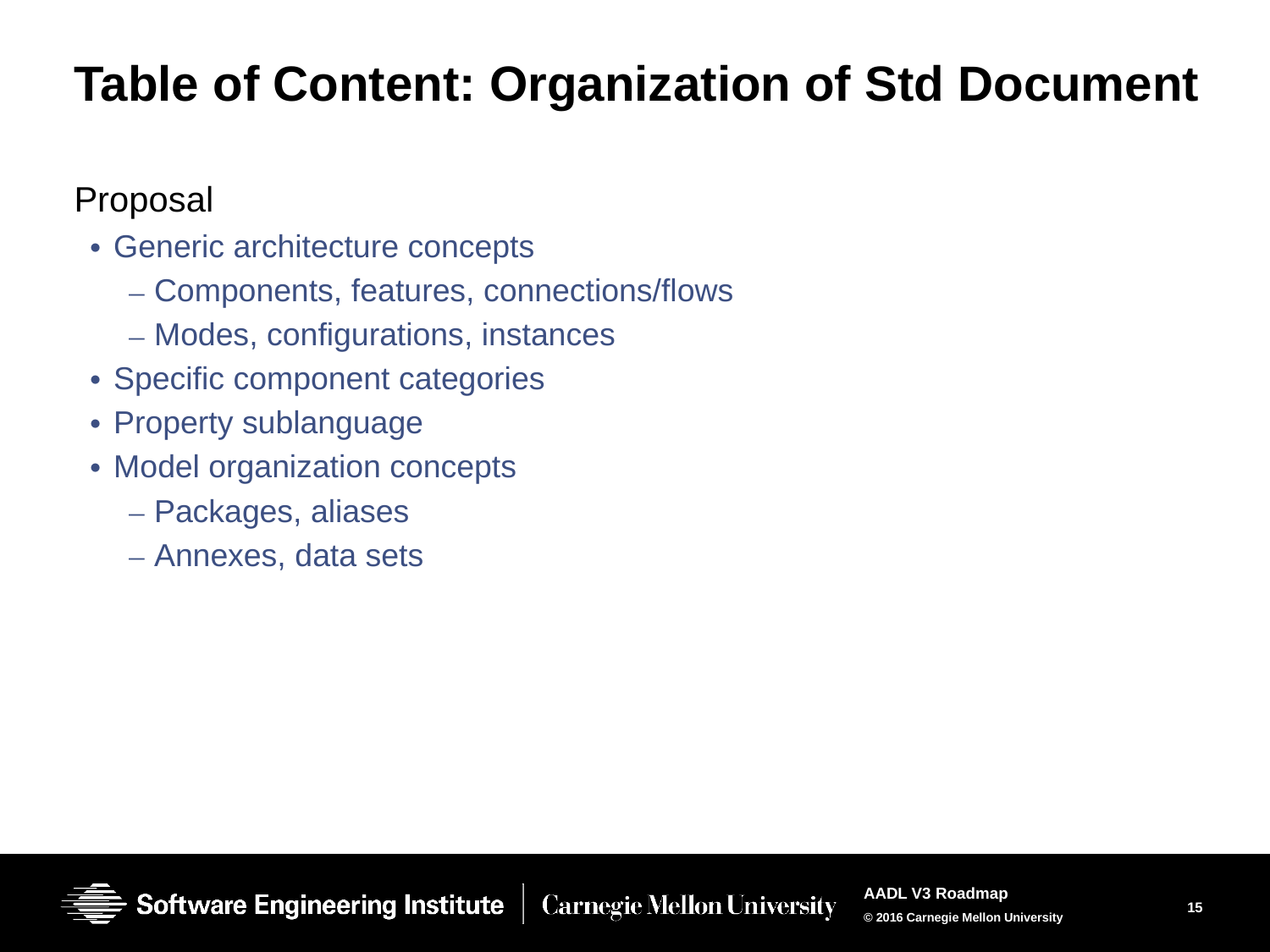

# Table of Content: Organization of Std Document
Proposal
Generic architecture concepts
Components, features, connections/flows
Modes, configurations, instances
Specific component categories
Property sublanguage
Model organization concepts
Packages, aliases
Annexes, data sets